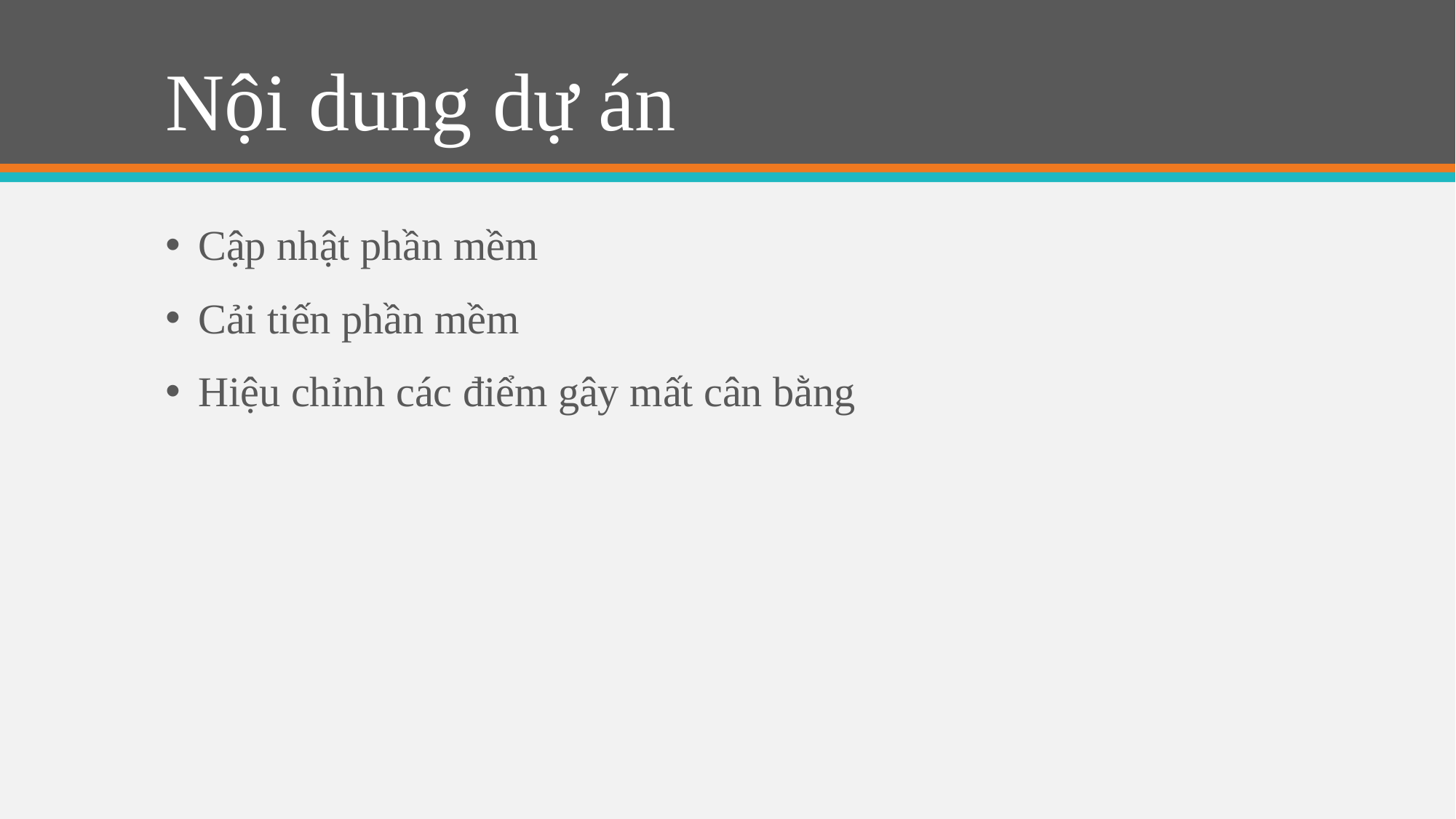

# Nội dung dự án
Cập nhật phần mềm
Cải tiến phần mềm
Hiệu chỉnh các điểm gây mất cân bằng